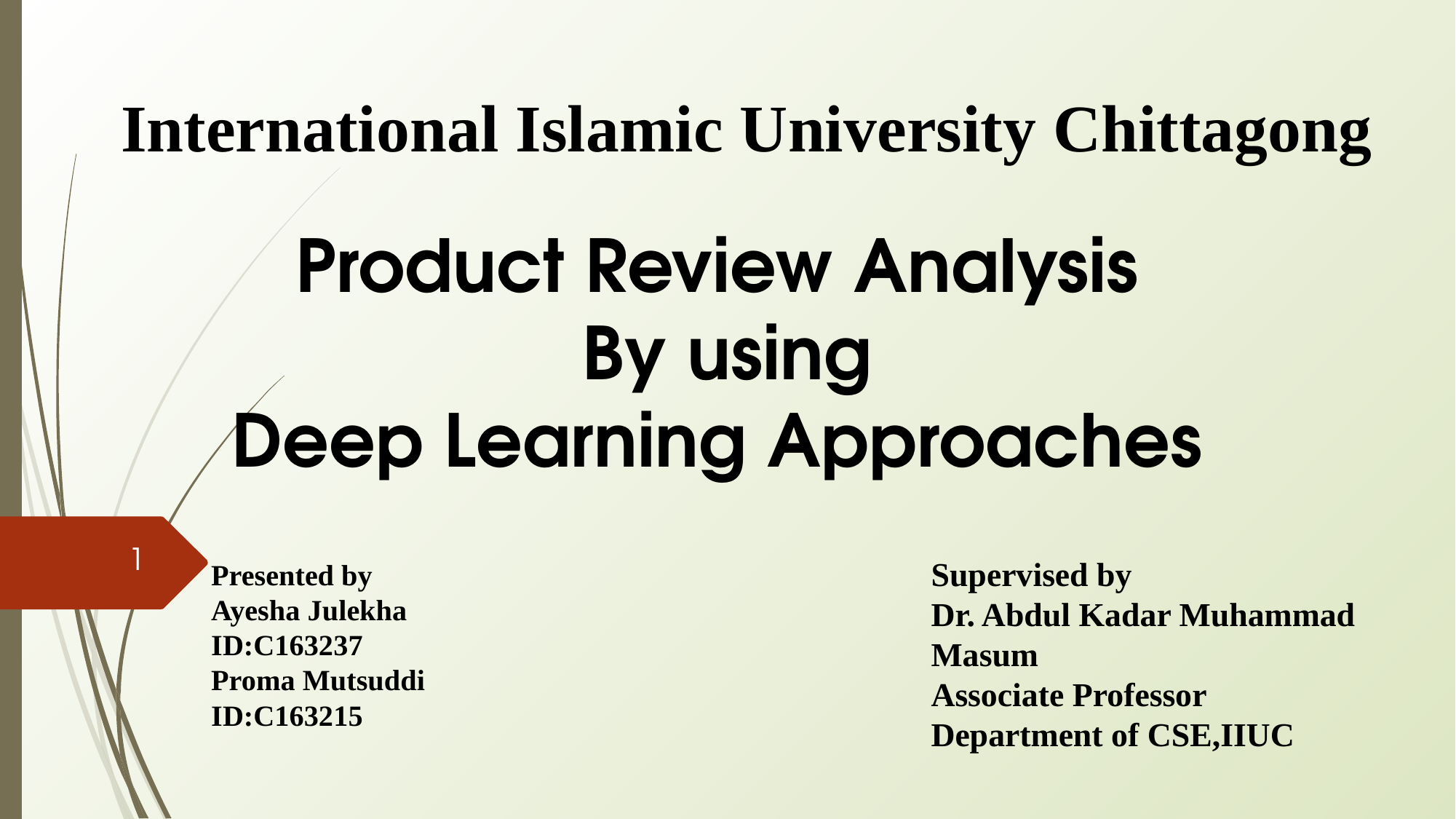

International Islamic University Chittagong
# Product Review Analysis By using Deep Learning Approaches
1
Supervised by
Dr. Abdul Kadar Muhammad Masum
Associate Professor
Department of CSE,IIUC
Presented by
Ayesha Julekha
ID:C163237
Proma Mutsuddi
ID:C163215